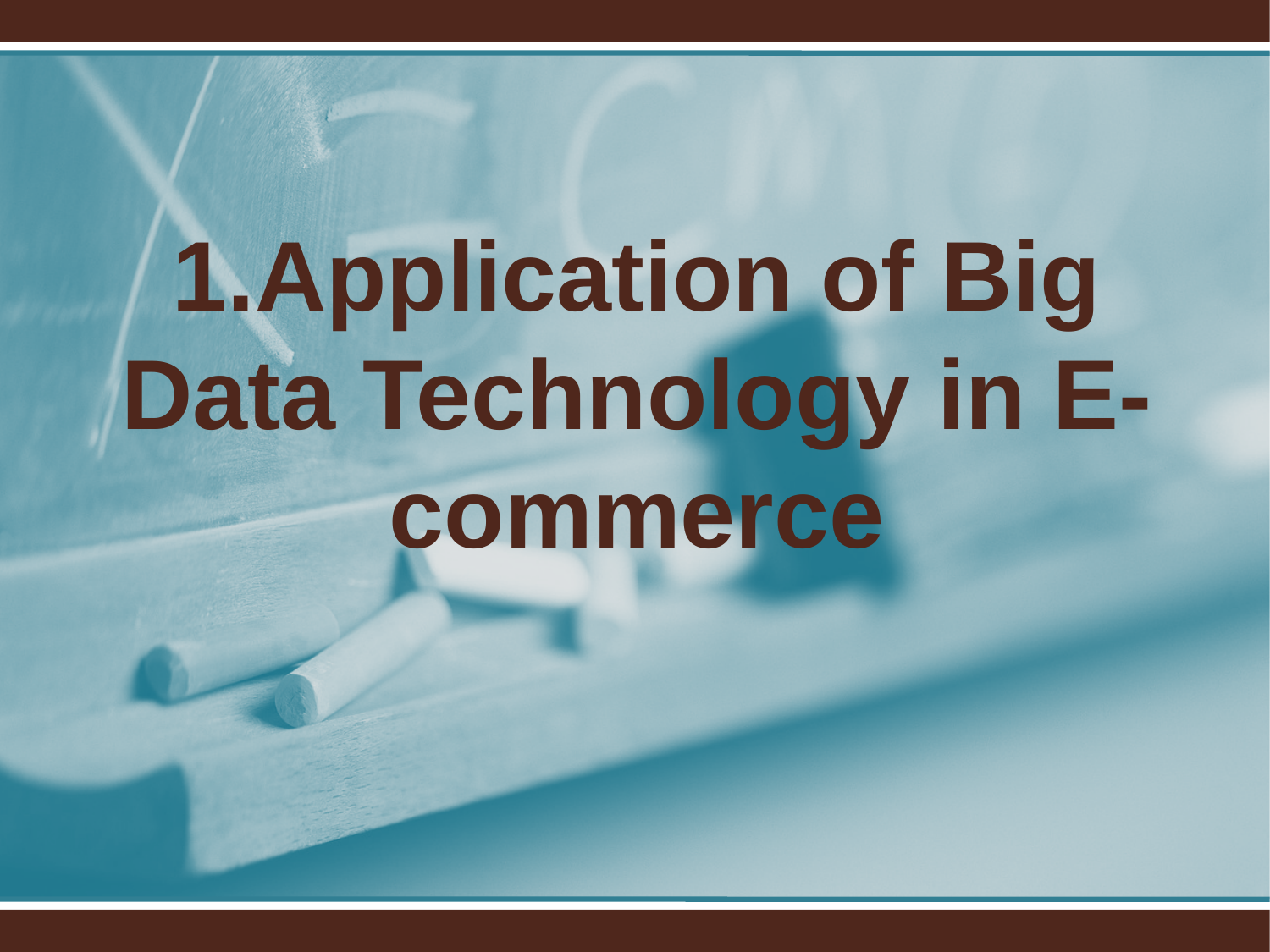

1.Application of Big Data Technology in E-commerce